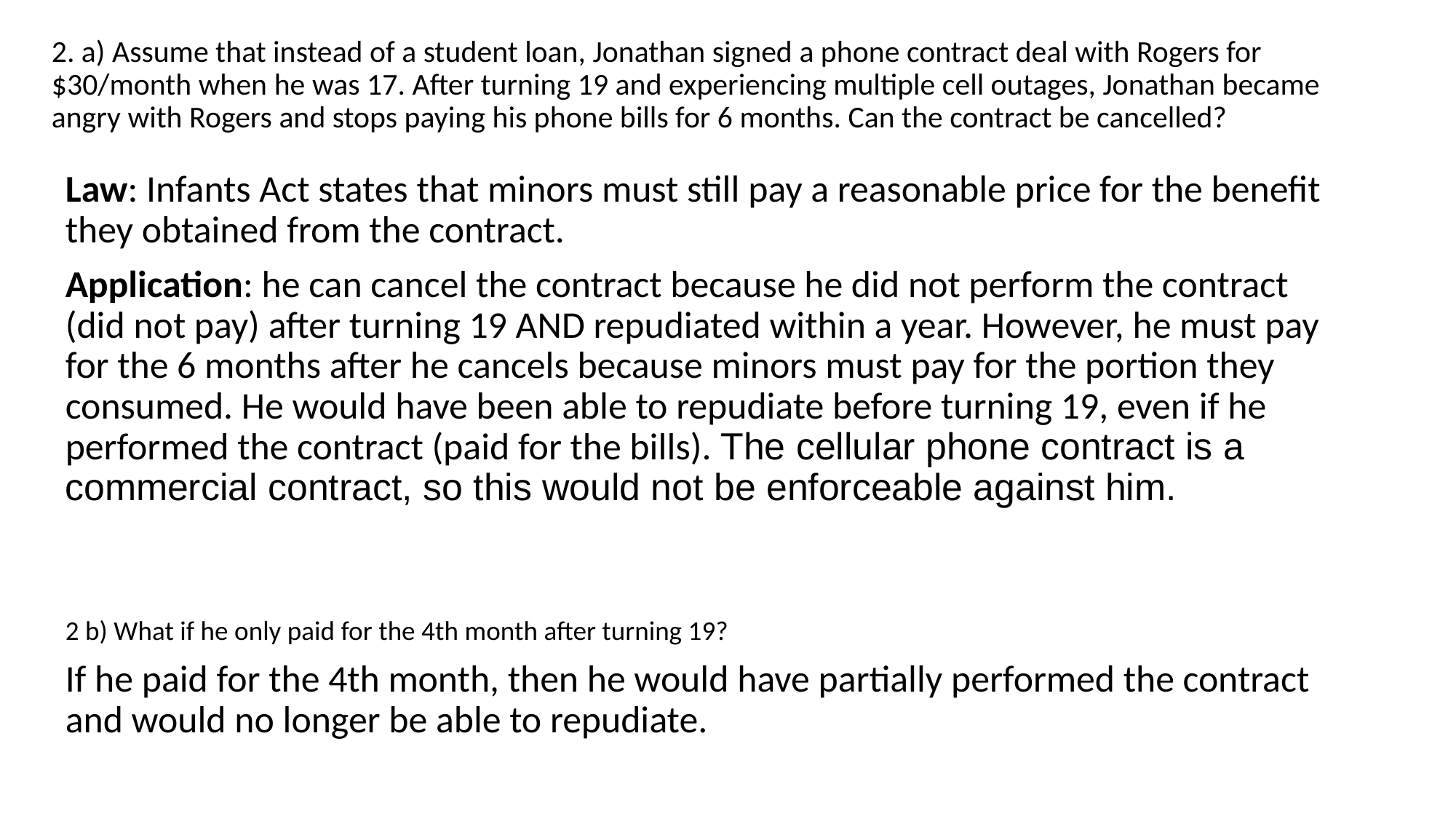

# 2. a) Assume that instead of a student loan, Jonathan signed a phone contract deal with Rogers for $30/month when he was 17. After turning 19 and experiencing multiple cell outages, Jonathan became angry with Rogers and stops paying his phone bills for 6 months. Can the contract be cancelled?
Law: Infants Act states that minors must still pay a reasonable price for the benefit they obtained from the contract.
Application: he can cancel the contract because he did not perform the contract (did not pay) after turning 19 AND repudiated within a year. However, he must pay for the 6 months after he cancels because minors must pay for the portion they consumed. He would have been able to repudiate before turning 19, even if he performed the contract (paid for the bills). The cellular phone contract is a commercial contract, so this would not be enforceable against him.

2 b) What if he only paid for the 4th month after turning 19?
If he paid for the 4th month, then he would have partially performed the contract and would no longer be able to repudiate.